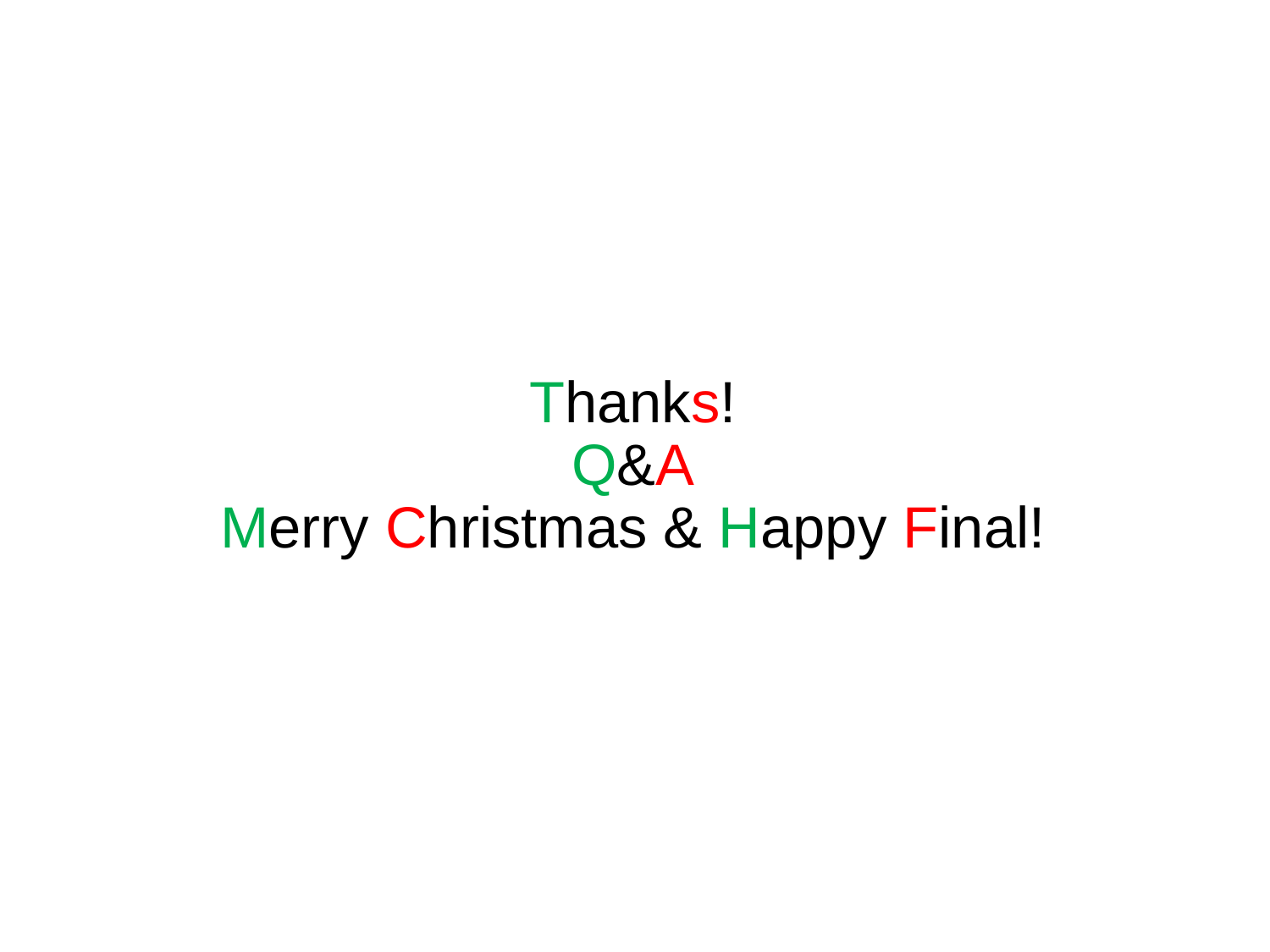

# Thanks! Q&A Merry Christmas & Happy Final!